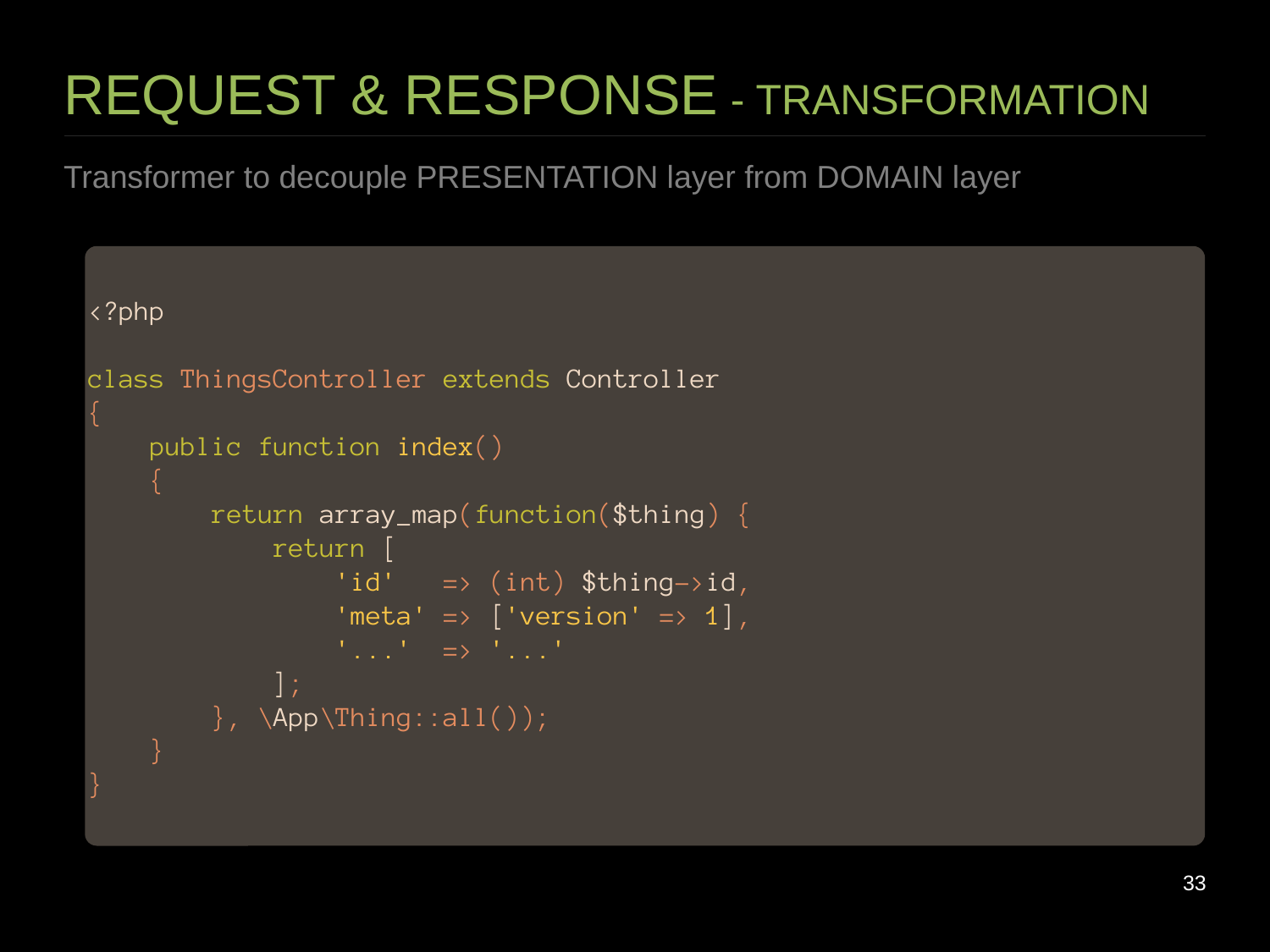

# REQUEST & RESPONSE - TRANSFORMATION
Transformer to decouple PRESENTATION layer from DOMAIN layer
<?php
class ThingsController extends Controller
{
    public function index()
    {
        return array_map(function($thing) {
            return [
                'id'   => (int) $thing->id,
                'meta' => ['version' => 1],
                '...'  => '...'
            ];
        }, \App\Thing::all());
    }
}
33